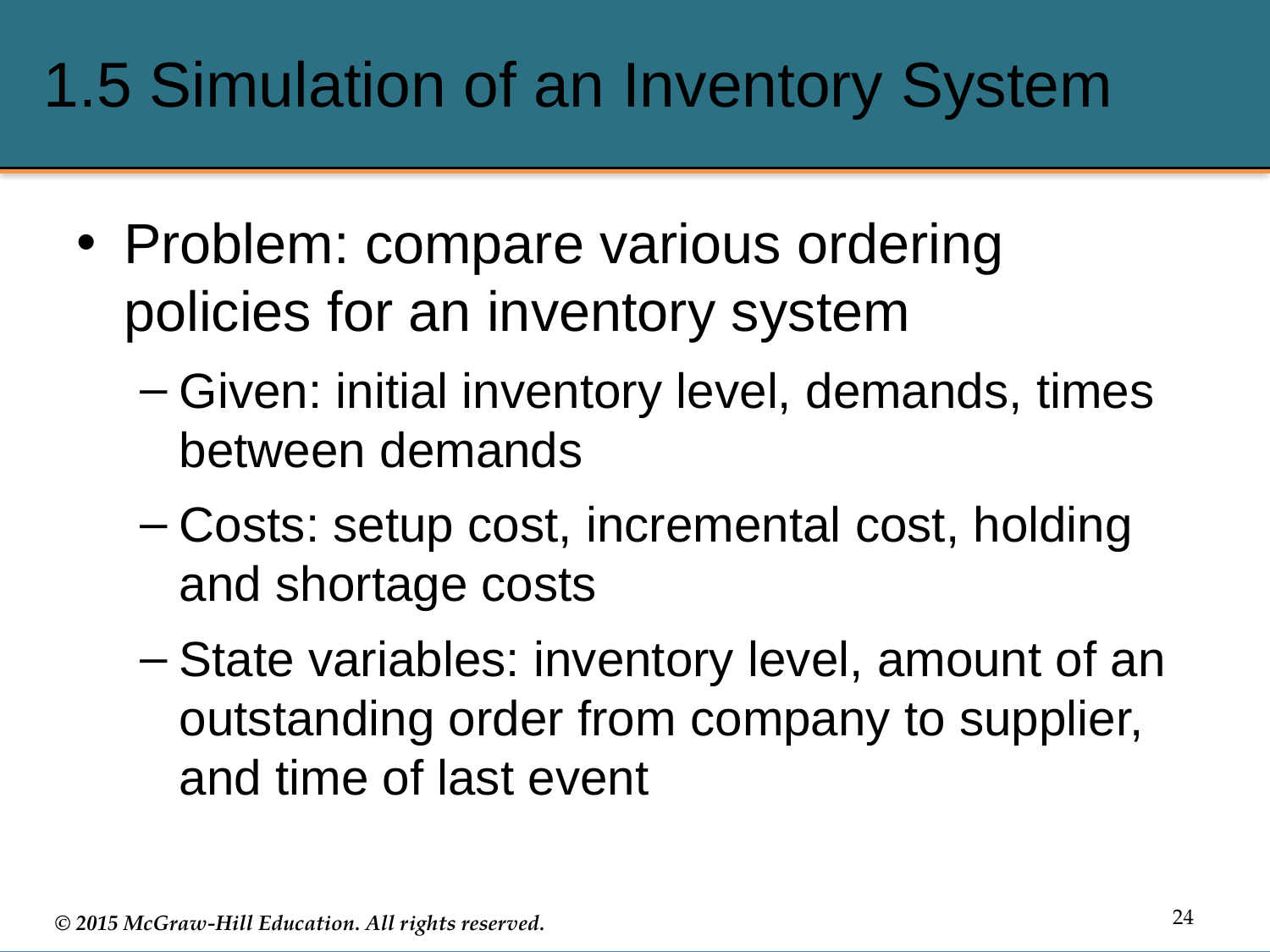

# 1.5 Simulation of an Inventory System
Problem: compare various ordering policies for an inventory system
Given: initial inventory level, demands, times between demands
Costs: setup cost, incremental cost, holding and shortage costs
State variables: inventory level, amount of an outstanding order from company to supplier, and time of last event

24